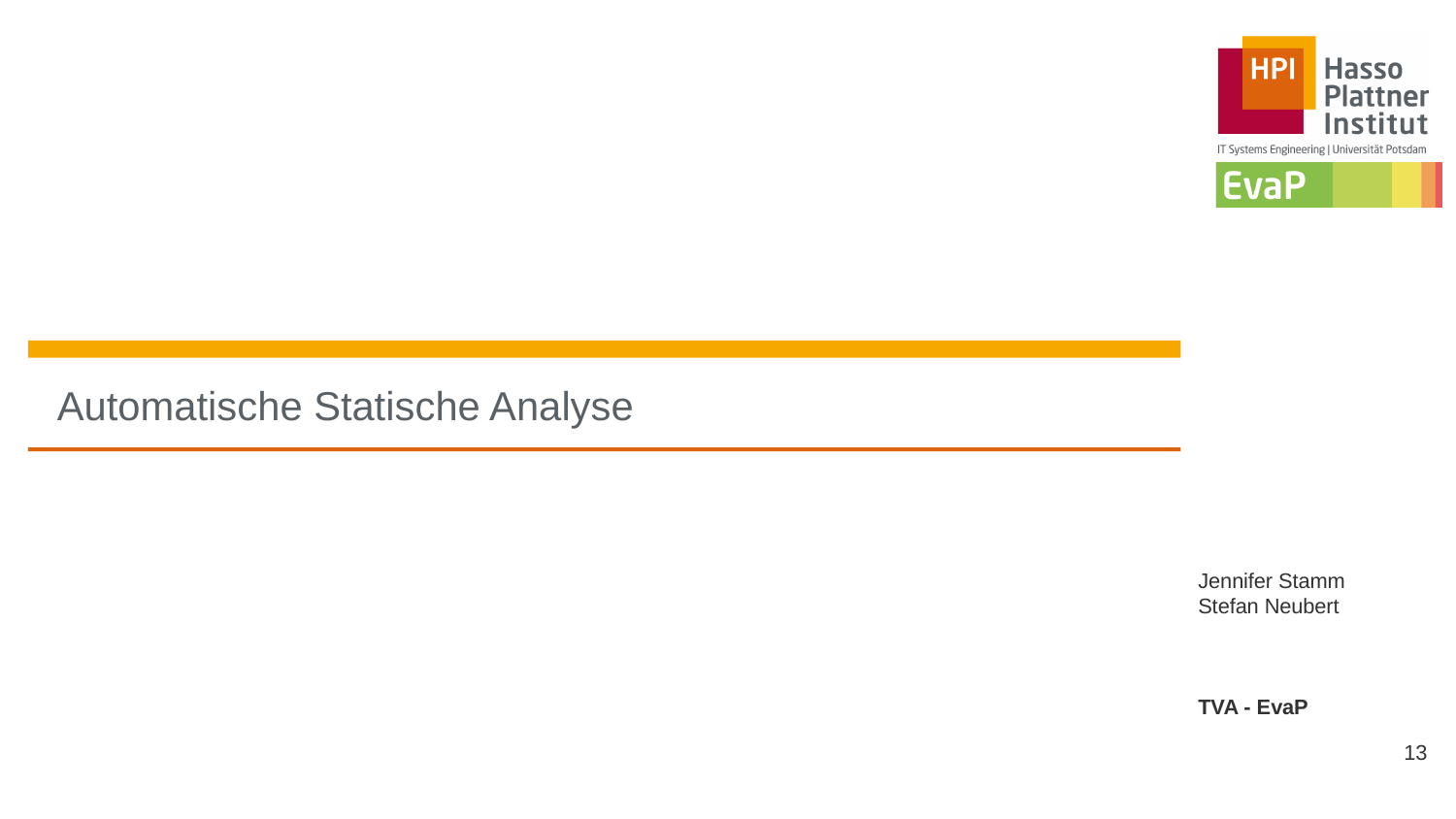

# Automatische Statische Analyse

Jennifer Stamm        Stefan Neubert
TVA - EvaP
13